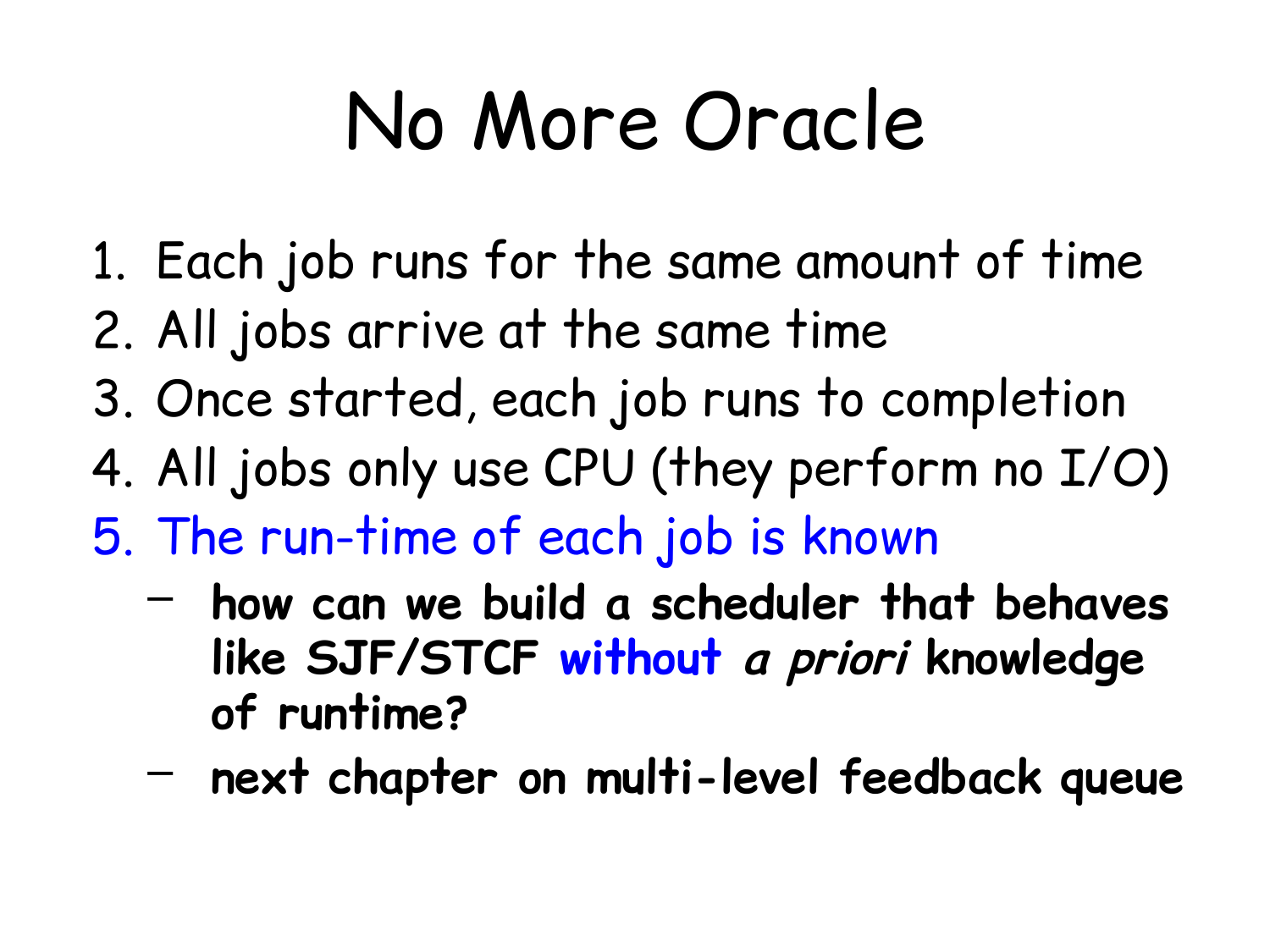

# No More Oracle
Each job runs for the same amount of time
All jobs arrive at the same time
Once started, each job runs to completion
All jobs only use CPU (they perform no I/O)
The run-time of each job is known
how can we build a scheduler that behaves like SJF/STCF without a priori knowledge of runtime?
next chapter on multi-level feedback queue